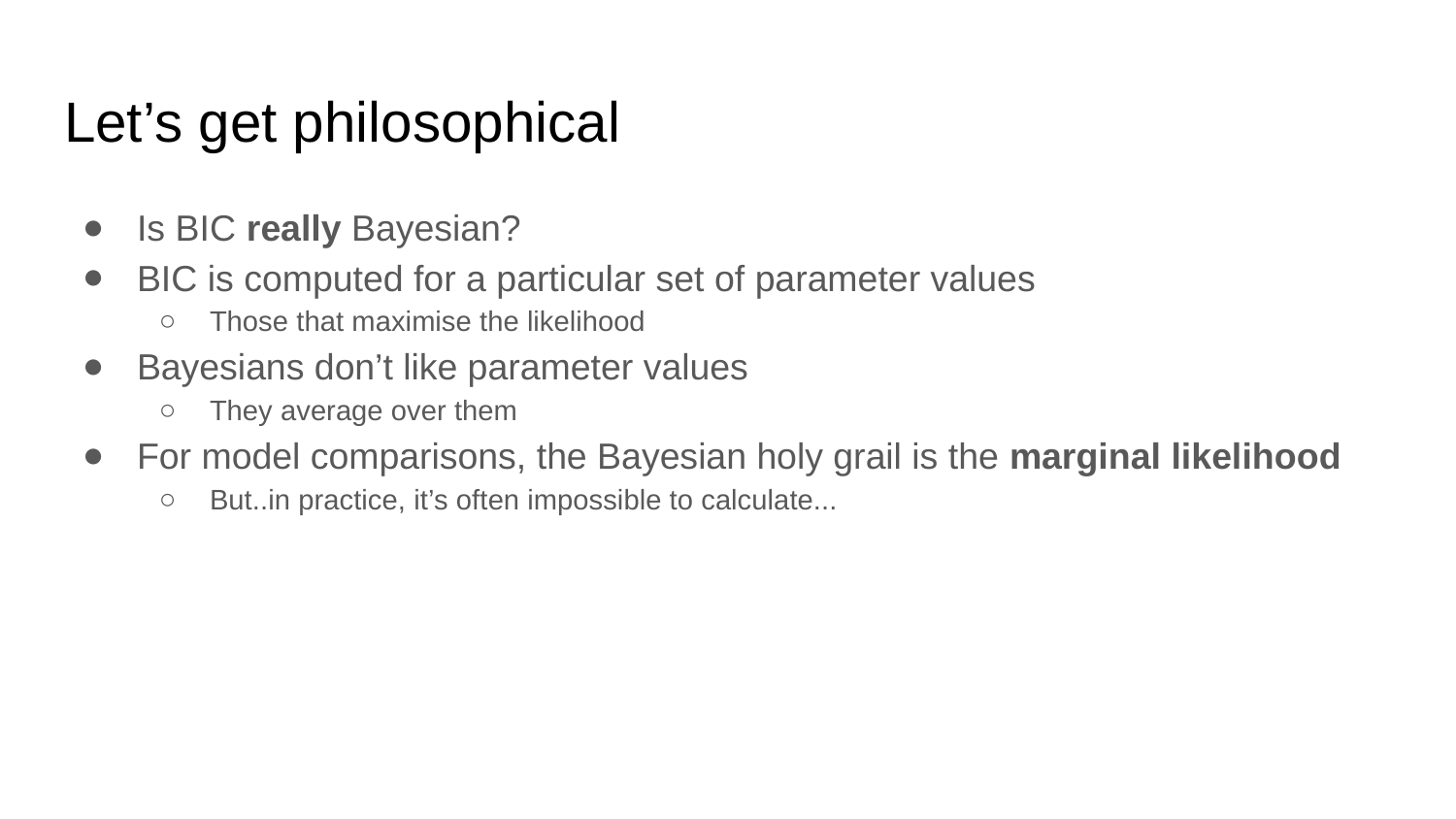

# Let’s get philosophical
Is BIC really Bayesian?
BIC is computed for a particular set of parameter values
Those that maximise the likelihood
Bayesians don’t like parameter values
They average over them
For model comparisons, the Bayesian holy grail is the marginal likelihood
But..in practice, it’s often impossible to calculate...